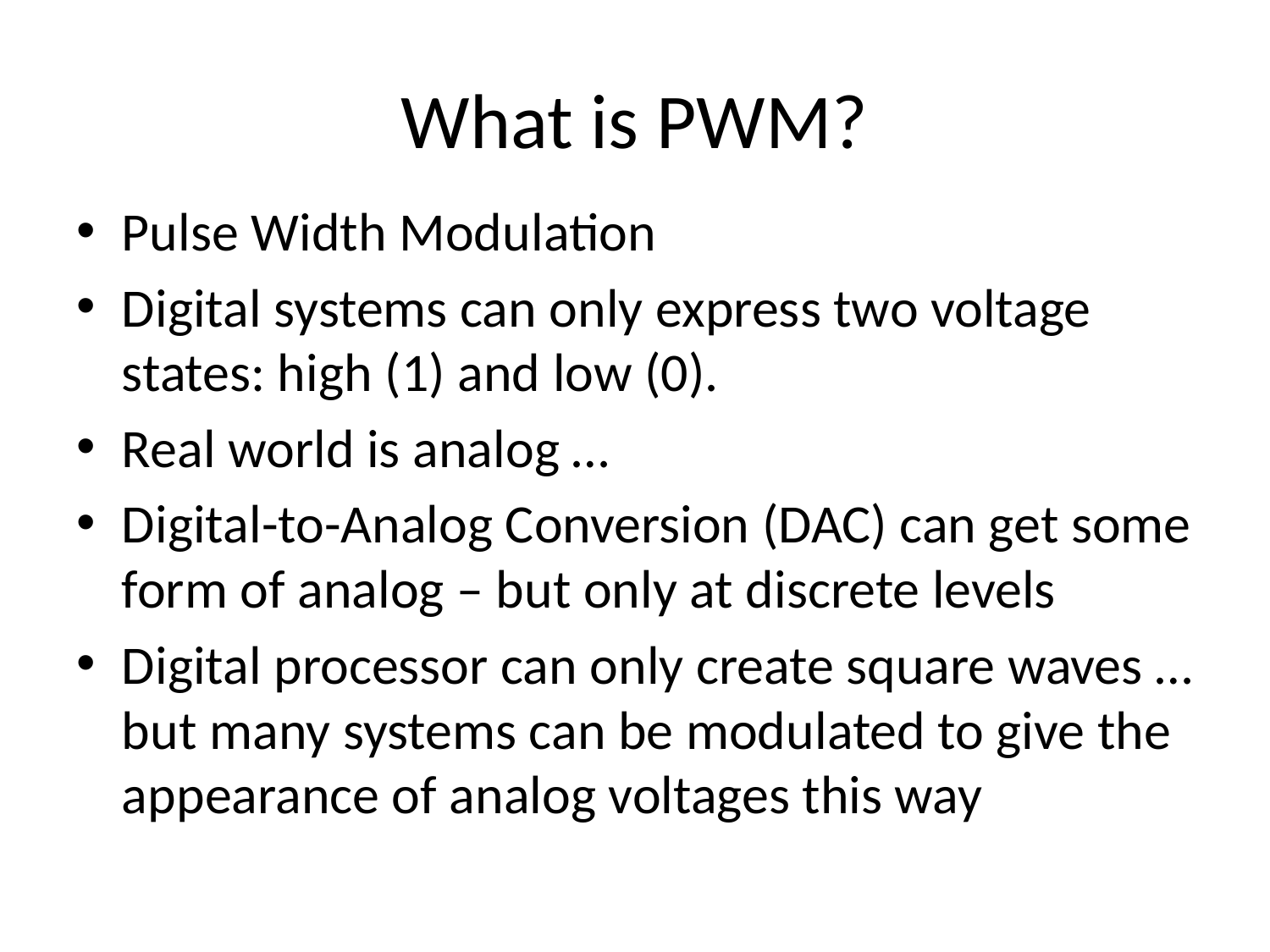

# What is PWM?
Pulse Width Modulation
Digital systems can only express two voltage states: high (1) and low (0).
Real world is analog …
Digital-to-Analog Conversion (DAC) can get some form of analog – but only at discrete levels
Digital processor can only create square waves … but many systems can be modulated to give the appearance of analog voltages this way